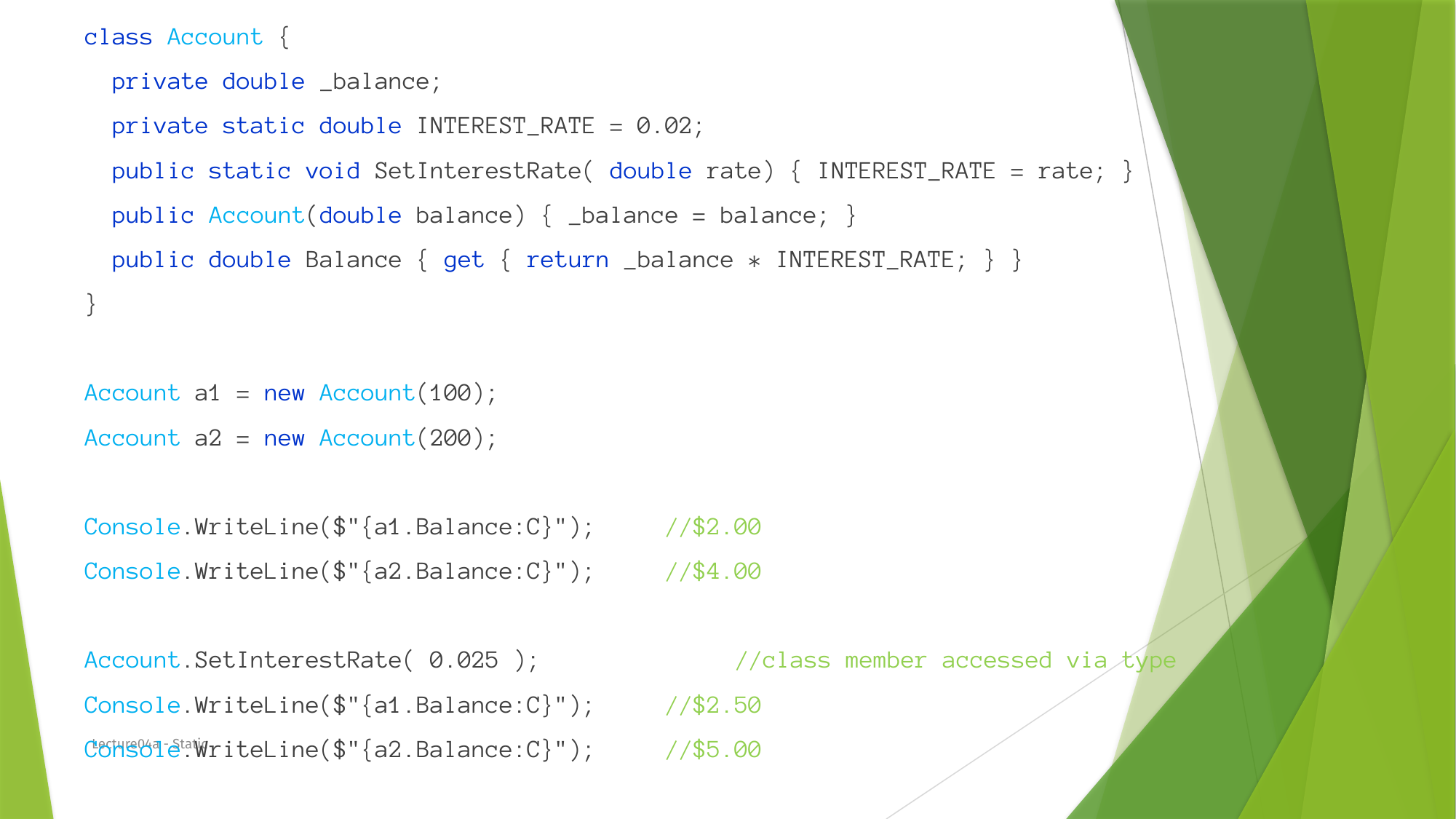

class Account {
  private double _balance;
  private static double INTEREST_RATE = 0.02;
  public static void SetInterestRate( double rate) { INTEREST_RATE = rate; }
  public Account(double balance) { _balance = balance; }
  public double Balance { get { return _balance * INTEREST_RATE; } }
}

Account a1 = new Account(100);
Account a2 = new Account(200);

Console.WriteLine($"{a1.Balance:C}");     //$2.00
Console.WriteLine($"{a2.Balance:C}");     //$4.00

Account.SetInterestRate( 0.025 );		   //class member accessed via type
Console.WriteLine($"{a1.Balance:C}");     //$2.50
Console.WriteLine($"{a2.Balance:C}");     //$5.00
Lecture04a - Static